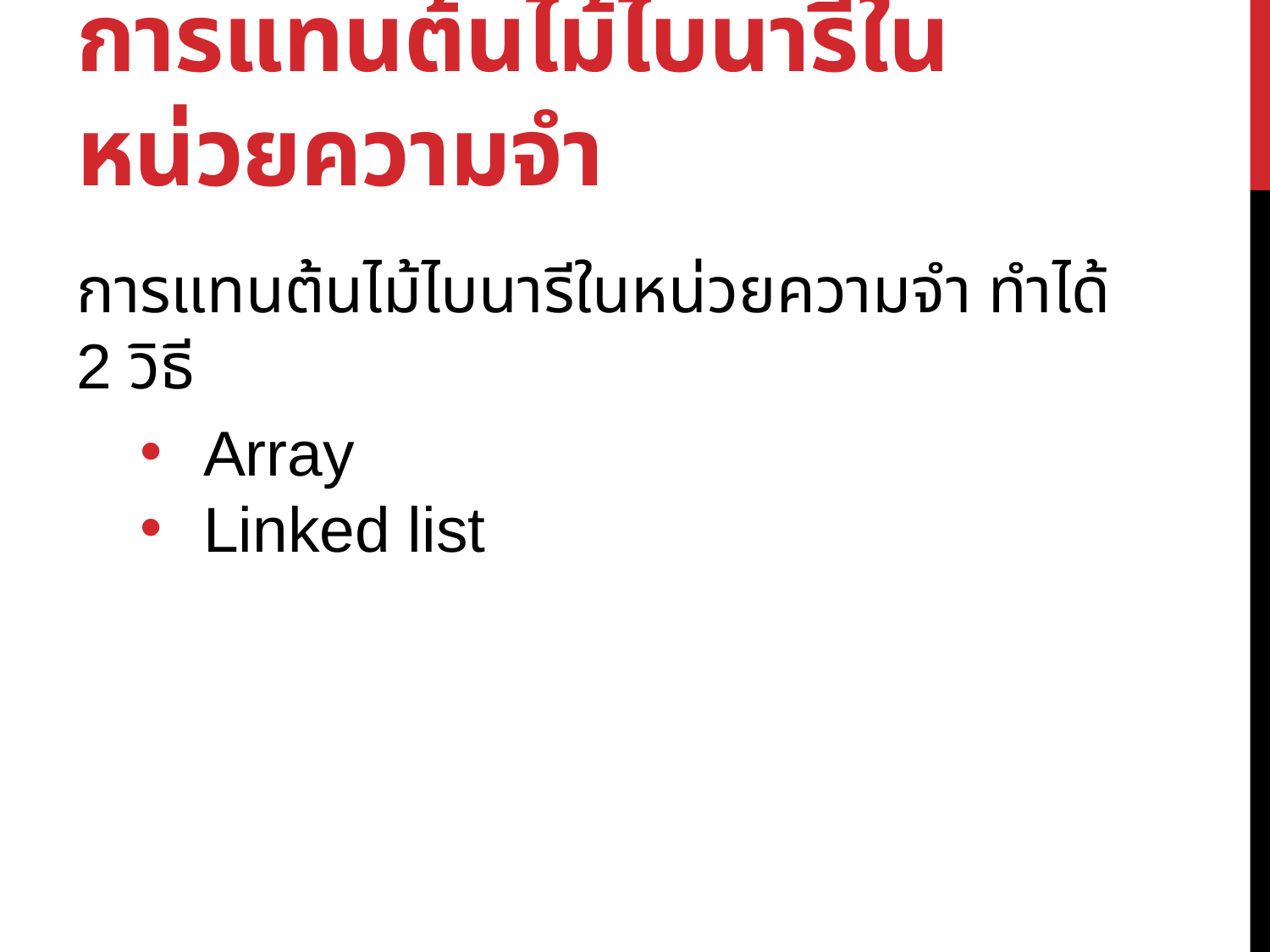

# การแทนต้นไม้ไบนารีในหน่วยความจำ
การแทนต้นไม้ไบนารีในหน่วยความจำ ทำได้ 2 วิธี
Array
Linked list